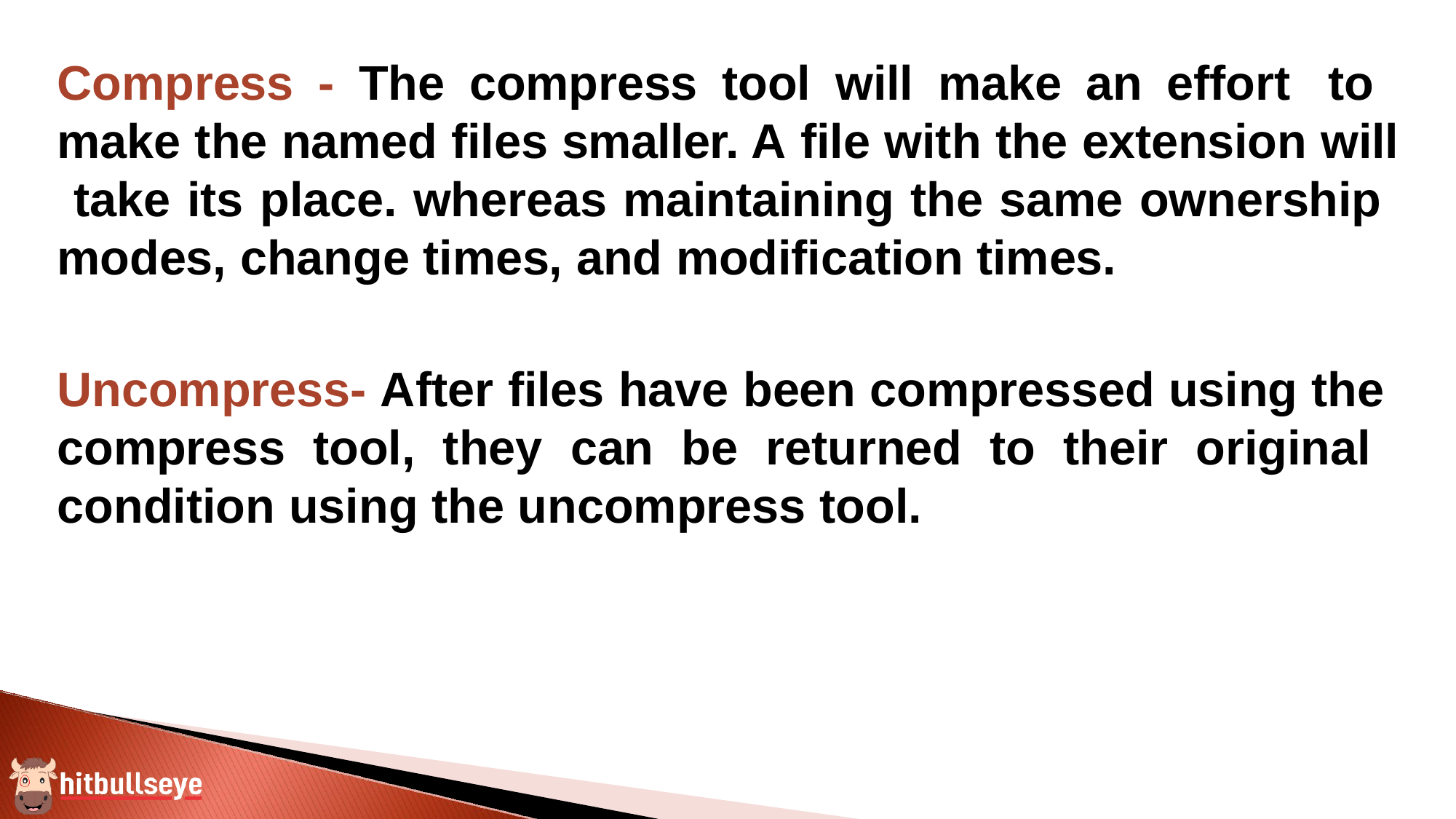

Compress - The compress tool will make an effort to  make the named files smaller. A file with the extension will  take its place. whereas maintaining the same ownership  modes, change times, and modification times.

Uncompress- After files have been compressed using the  compress tool, they can be returned to their original  condition using the uncompress tool.